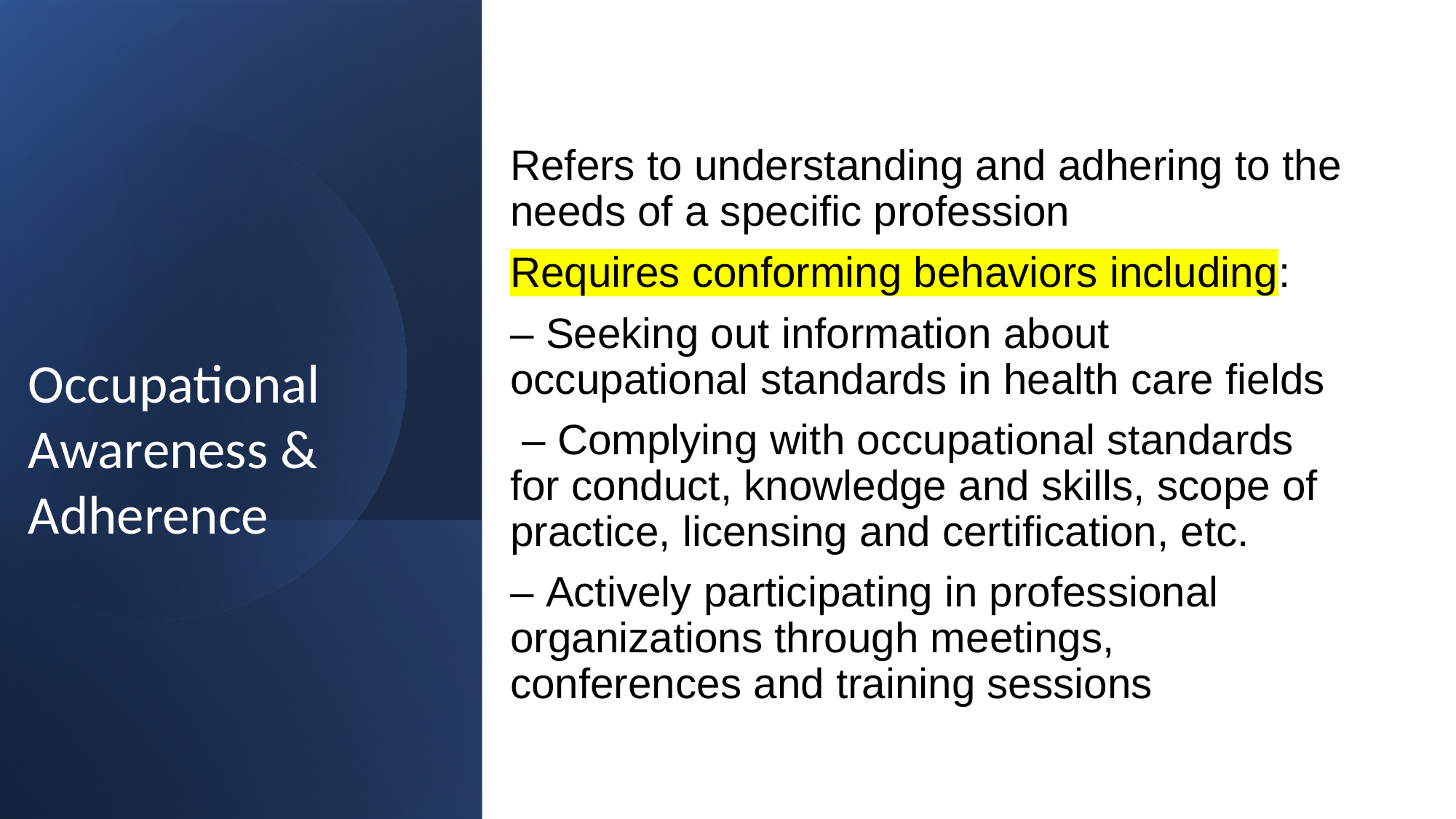

e
Refers to understanding and adhering to the needs of a specific profession
Requires conforming behaviors including:
– Seeking out information about occupational standards in health care fields
 – Complying with occupational standards for conduct, knowledge and skills, scope of practice, licensing and certification, etc.
– Actively participating in professional organizations through meetings, conferences and training sessions

Occupational Awareness & Adherence

Created by Tayo Alebiosu